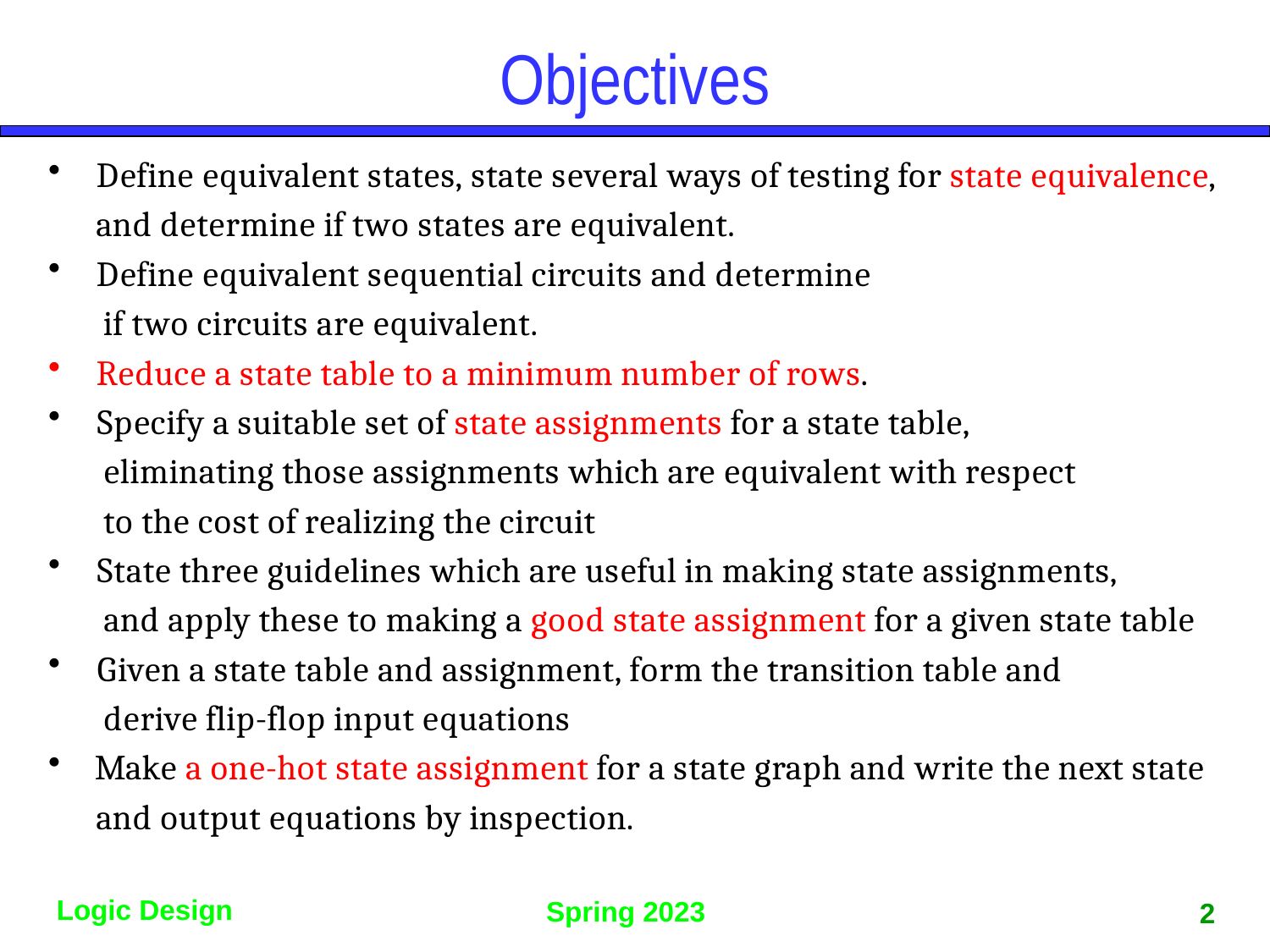

# Objectives
Define equivalent states, state several ways of testing for state equivalence,
      and determine if two states are equivalent.
Define equivalent sequential circuits and determine
       if two circuits are equivalent.
Reduce a state table to a minimum number of rows.
Specify a suitable set of state assignments for a state table,
       eliminating those assignments which are equivalent with respect
       to the cost of realizing the circuit
State three guidelines which are useful in making state assignments,
       and apply these to making a good state assignment for a given state table
Given a state table and assignment, form the transition table and
       derive flip-flop input equations
Make a one-hot state assignment for a state graph and write the next state
      and output equations by inspection.
2